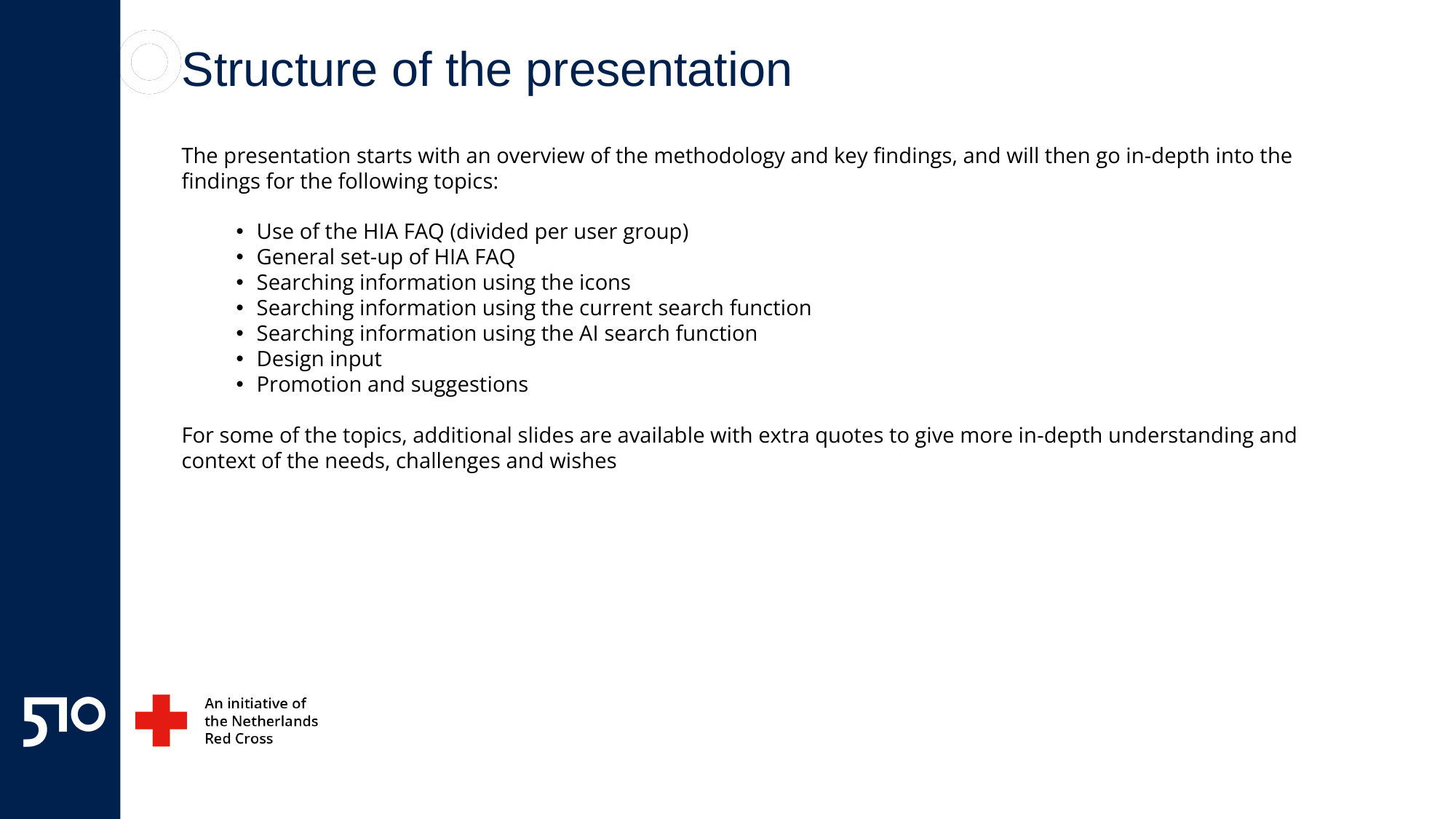

# Structure of the presentation
The presentation starts with an overview of the methodology and key findings, and will then go in-depth into the findings for the following topics:

Use of the HIA FAQ (divided per user group)
General set-up of HIA FAQ
Searching information using the icons
Searching information using the current search function
Searching information using the AI search function
Design input
Promotion and suggestions

For some of the topics, additional slides are available with extra quotes to give more in-depth understanding and context of the needs, challenges and wishes